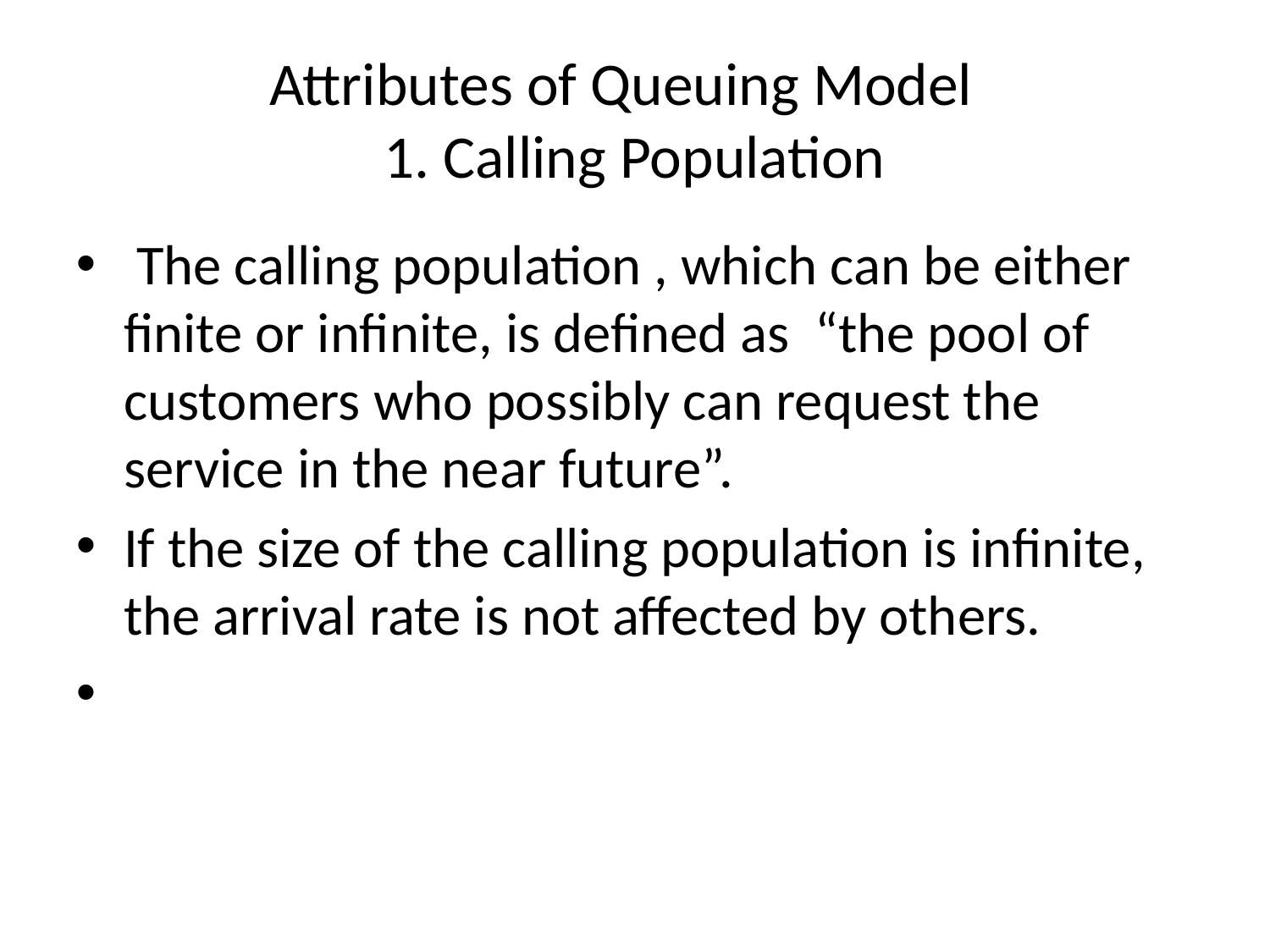

Attributes of Queuing Model
1. Calling Population
 The calling population , which can be either finite or infinite, is defined as  “the pool of customers who possibly can request the service in the near future”.
If the size of the calling population is infinite, the arrival rate is not affected by others.